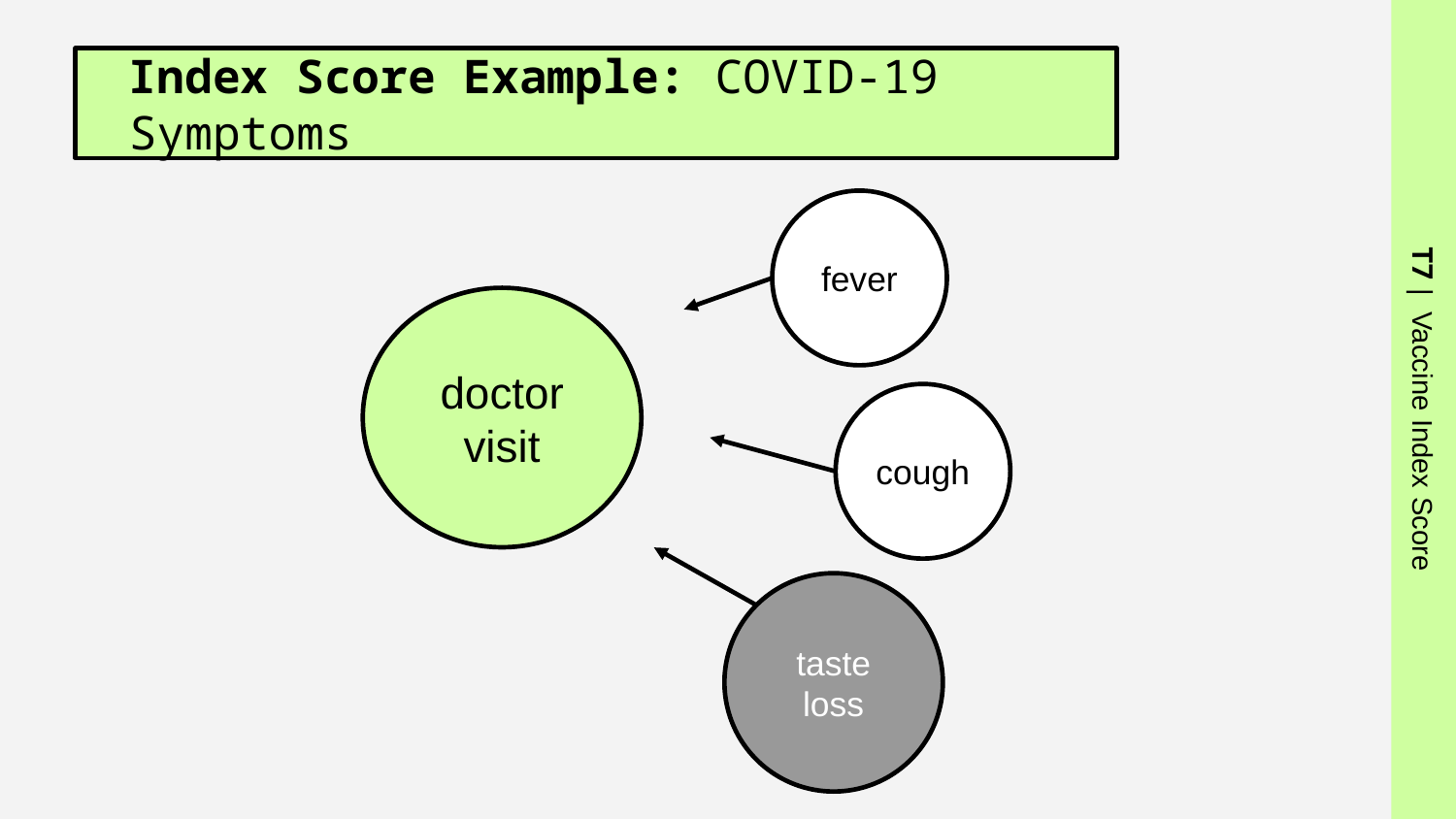

# Index Score Example: COVID-19 Symptoms
fever
doctor visit
T7 |  Vaccine Index Score
cough
taste loss